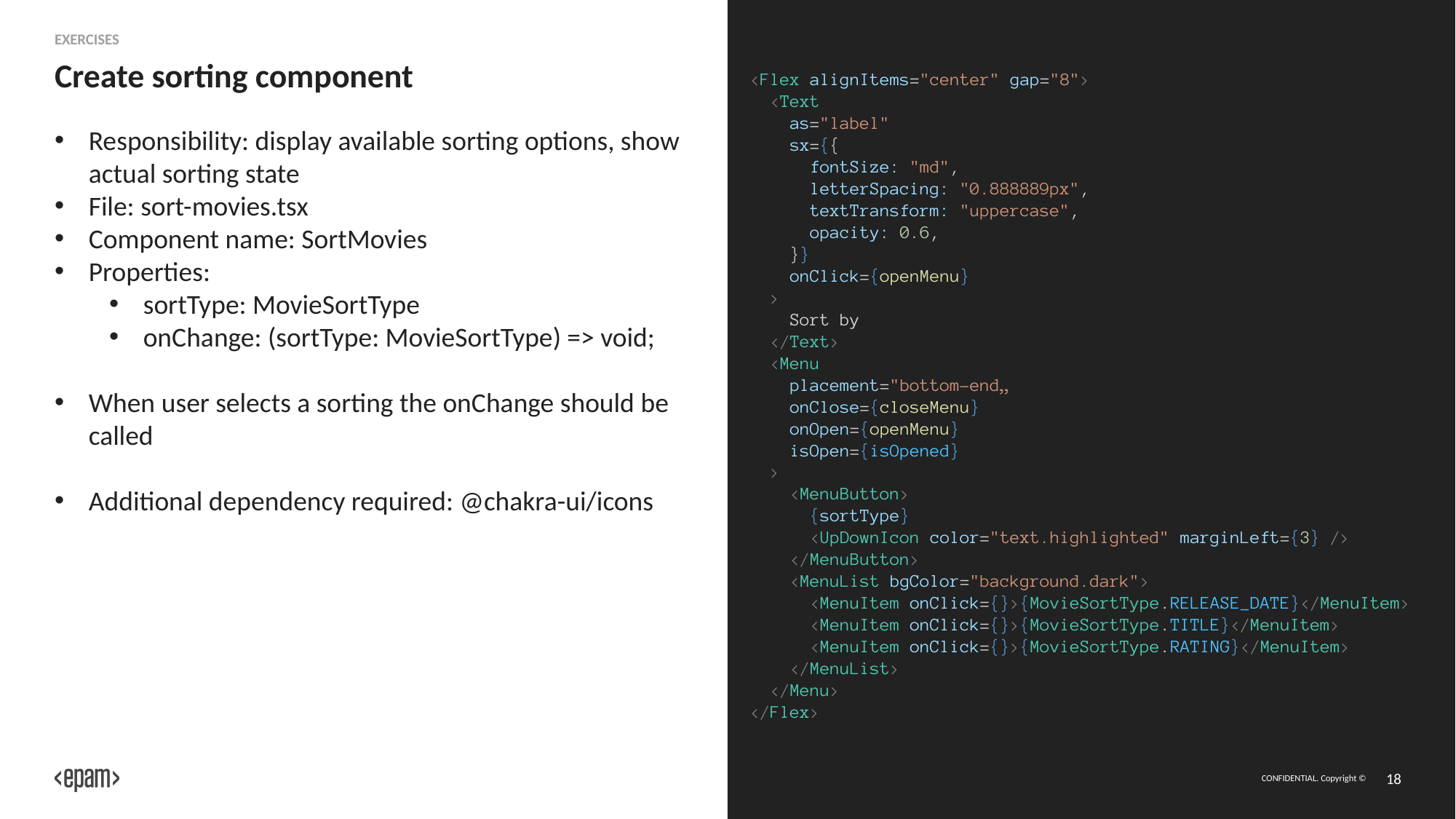

Exercises
# Create sorting component
<Flex alignItems="center" gap="8">
  <Text
    as="label"
    sx={{
      fontSize: "md",
      letterSpacing: "0.888889px",
      textTransform: "uppercase",
      opacity: 0.6,
    }}
    onClick={openMenu}
  >
    Sort by
  </Text>
  <Menu
    placement="bottom-end„
    onClose={closeMenu}
    onOpen={openMenu}
    isOpen={isOpened}
  >
    <MenuButton>
      {sortType}
      <UpDownIcon color="text.highlighted" marginLeft={3} />
    </MenuButton>
    <MenuList bgColor="background.dark">
      <MenuItem onClick={}>{MovieSortType.RELEASE_DATE}</MenuItem>
      <MenuItem onClick={}>{MovieSortType.TITLE}</MenuItem>
      <MenuItem onClick={}>{MovieSortType.RATING}</MenuItem>
    </MenuList>
  </Menu>
</Flex>
Responsibility: display available sorting options, show actual sorting state
File: sort-movies.tsx
Component name: SortMovies
Properties:
sortType: MovieSortType
onChange: (sortType: MovieSortType) => void;

When user selects a sorting the onChange should be called

Additional dependency required: @chakra-ui/icons